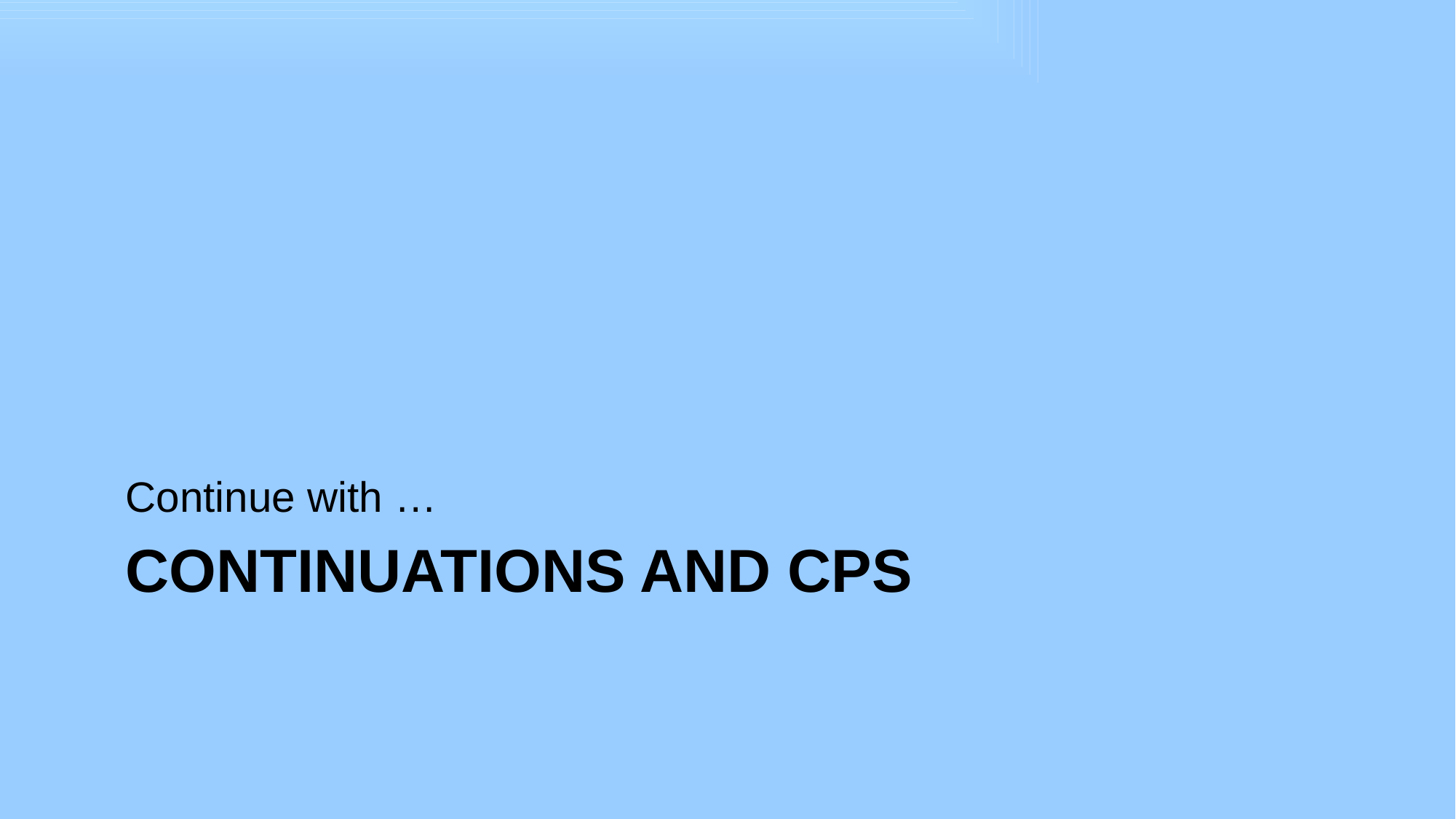

Continue with …
# continuations and CPS